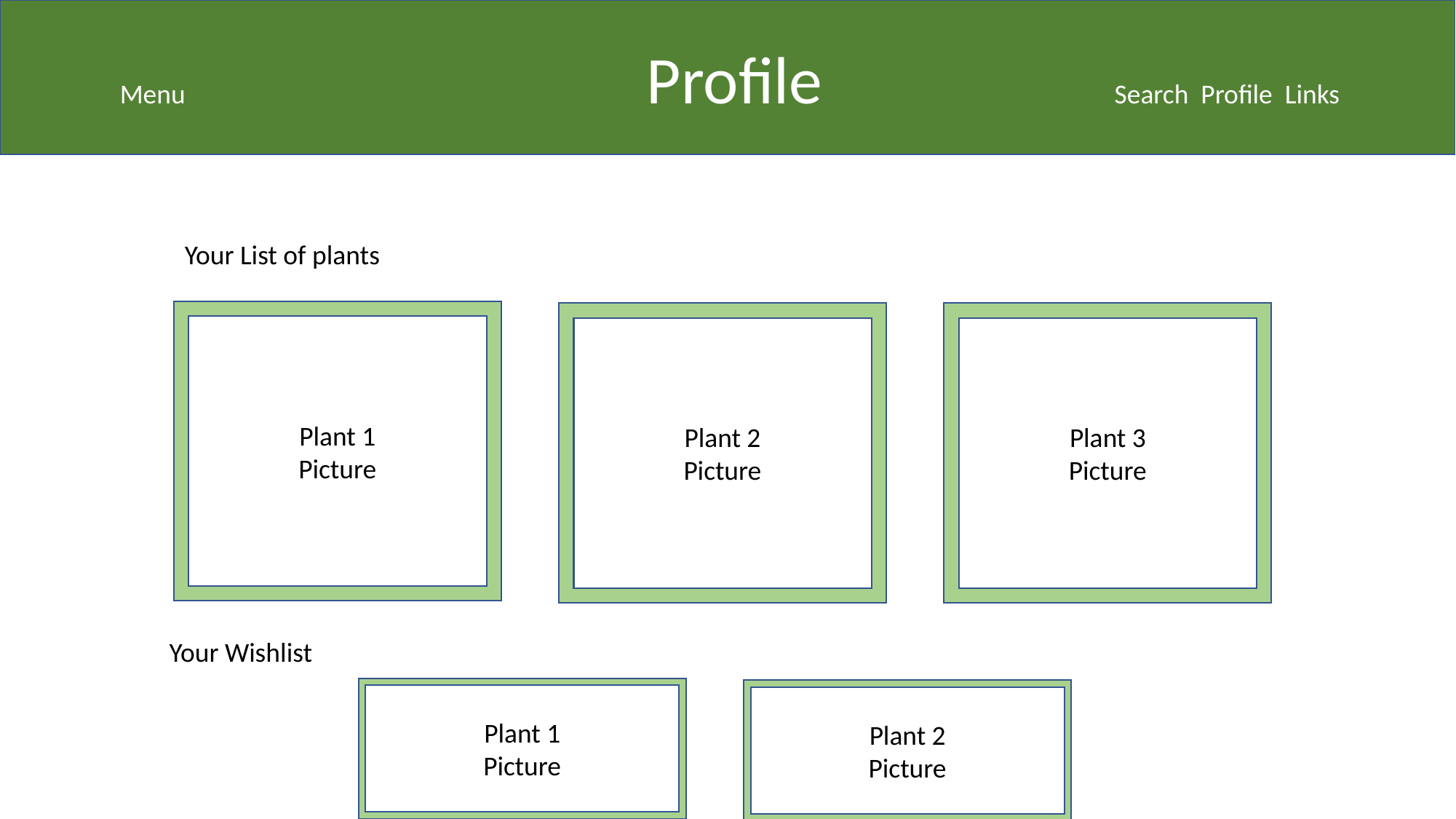

Menu			 	      Profile		    	  Search  Profile  Links
Your List of plants
Plant 1
Picture
Plant 2
Picture
Plant 3
Picture
Your Wishlist
Plant 1
Picture
Plant 2
Picture